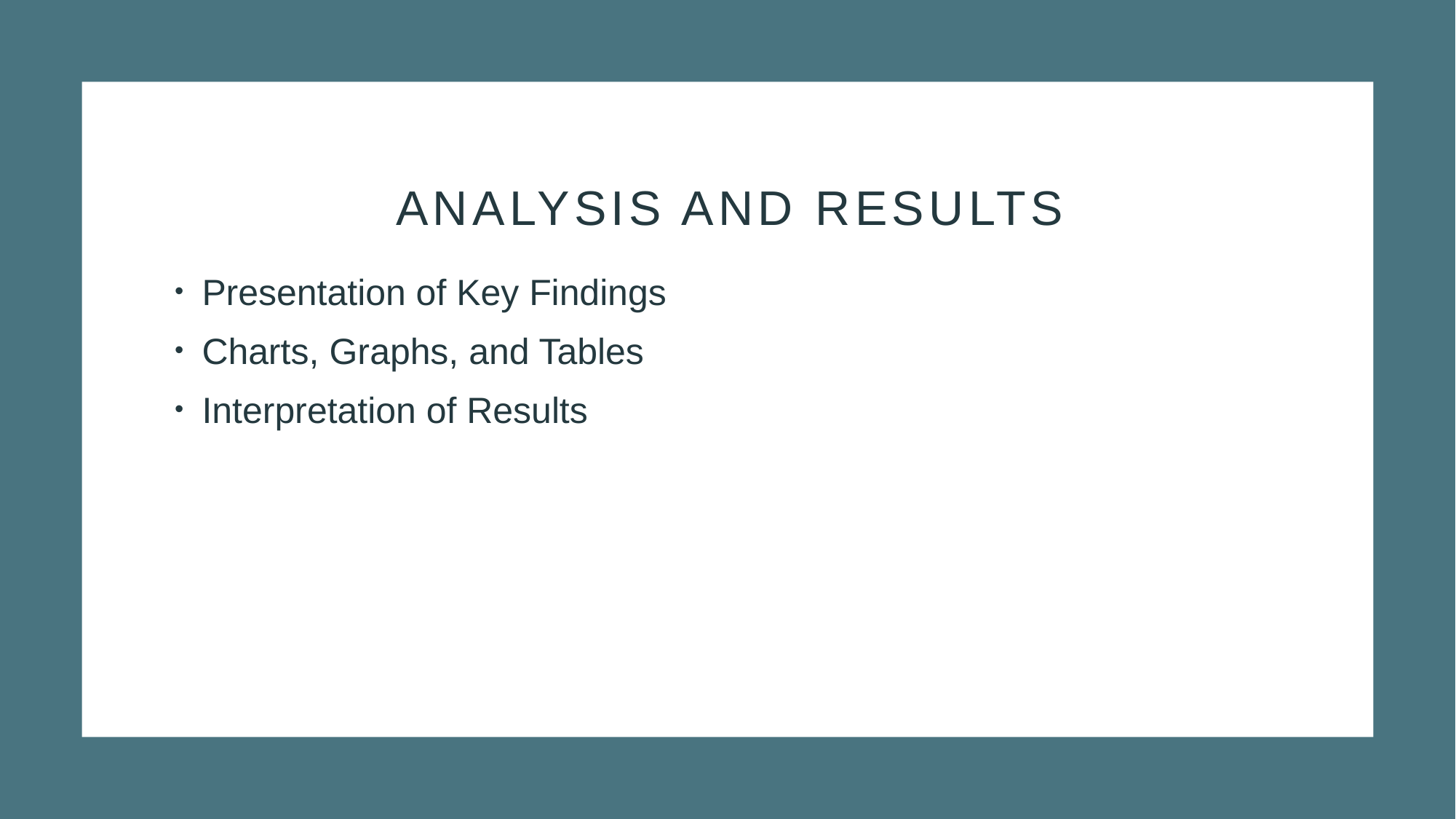

# Analysis and results
Presentation of Key Findings
Charts, Graphs, and Tables
Interpretation of Results